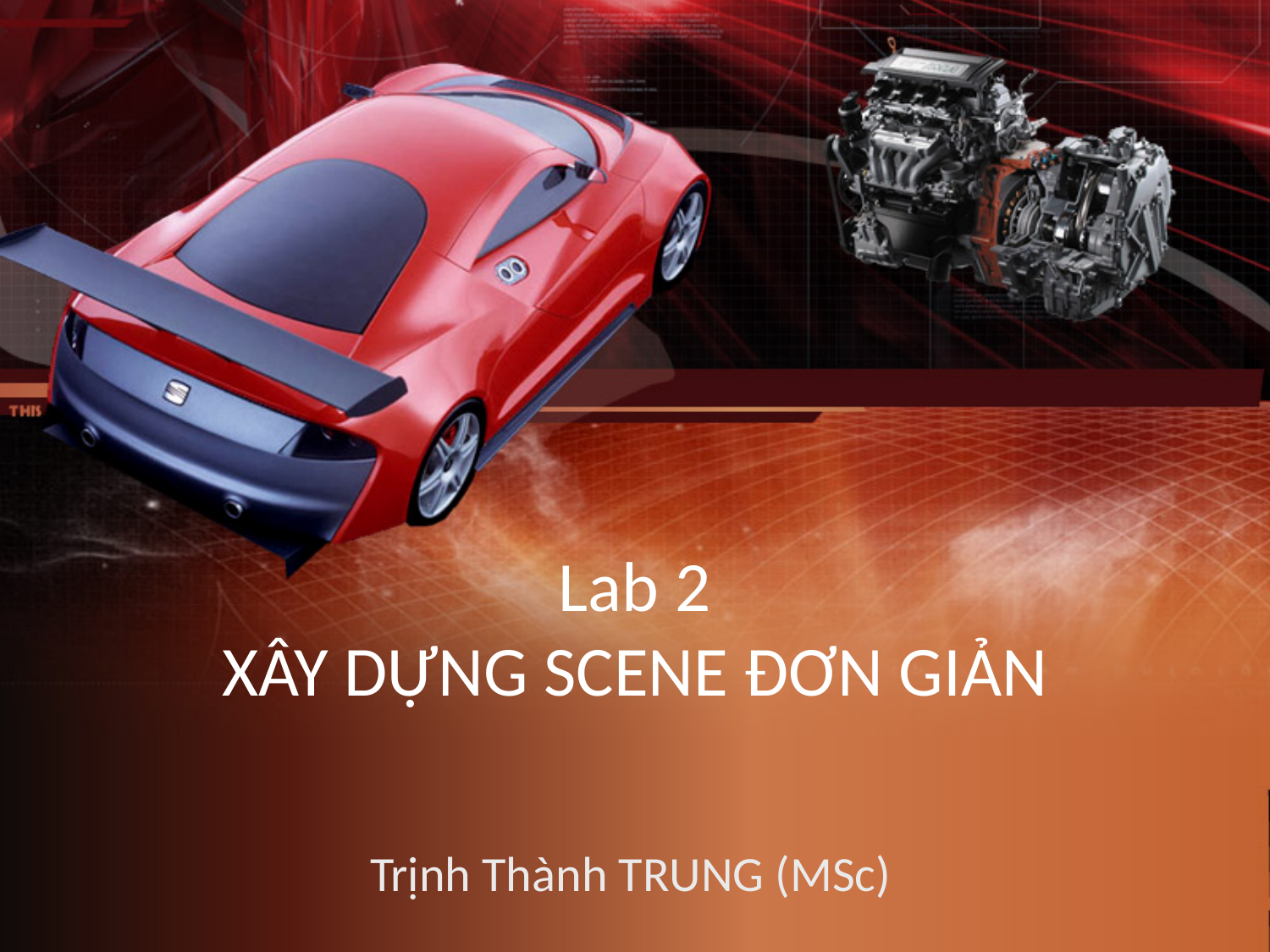

# Lab 2 XÂY DỰNG SCENE ĐƠN GIẢN
Trịnh Thành TRUNG (MSc)